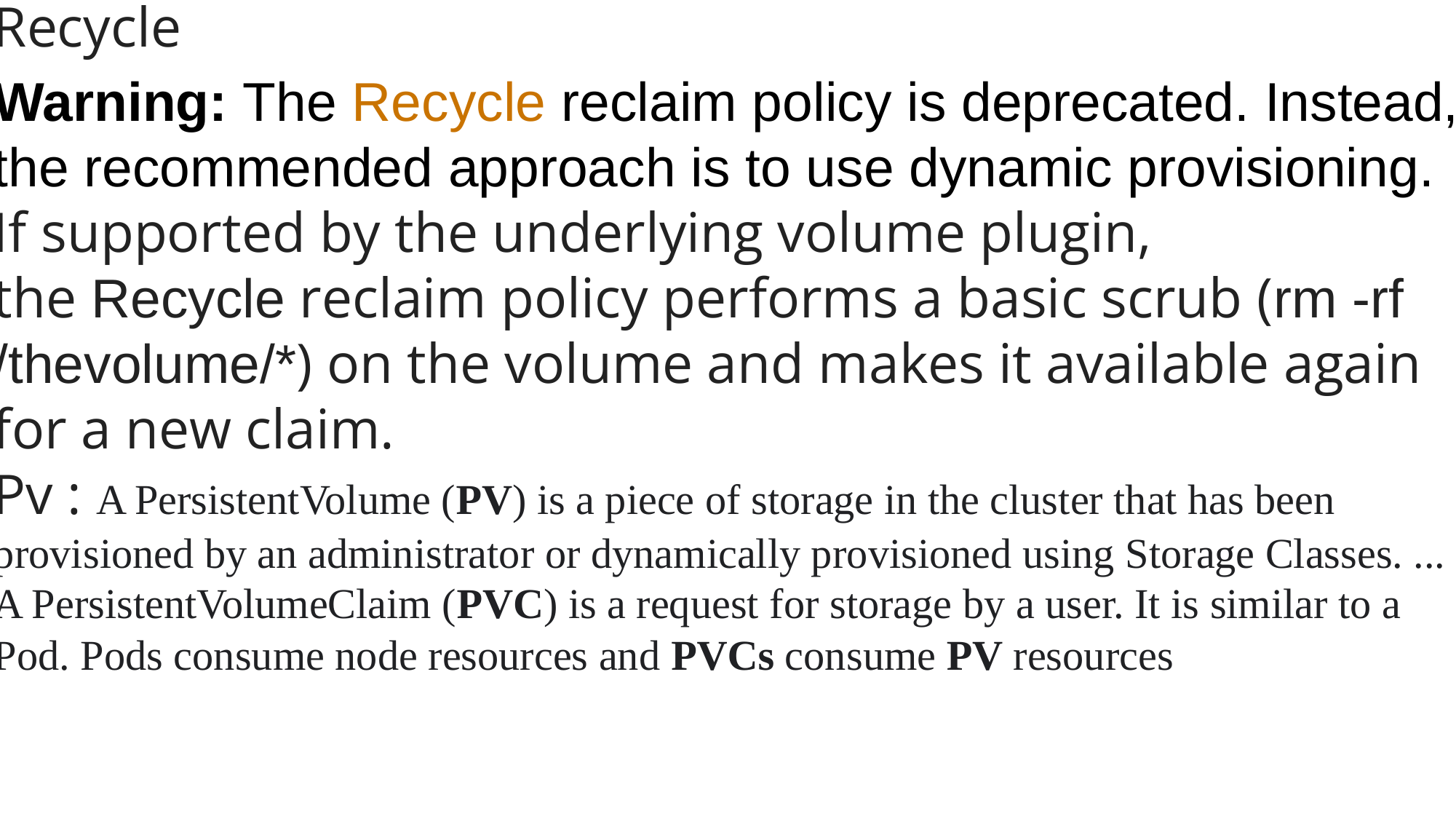

Recycle
Warning: The Recycle reclaim policy is deprecated. Instead, the recommended approach is to use dynamic provisioning.
If supported by the underlying volume plugin, the Recycle reclaim policy performs a basic scrub (rm -rf /thevolume/*) on the volume and makes it available again for a new claim.
Pv : A PersistentVolume (PV) is a piece of storage in the cluster that has been provisioned by an administrator or dynamically provisioned using Storage Classes. ... A PersistentVolumeClaim (PVC) is a request for storage by a user. It is similar to a Pod. Pods consume node resources and PVCs consume PV resources